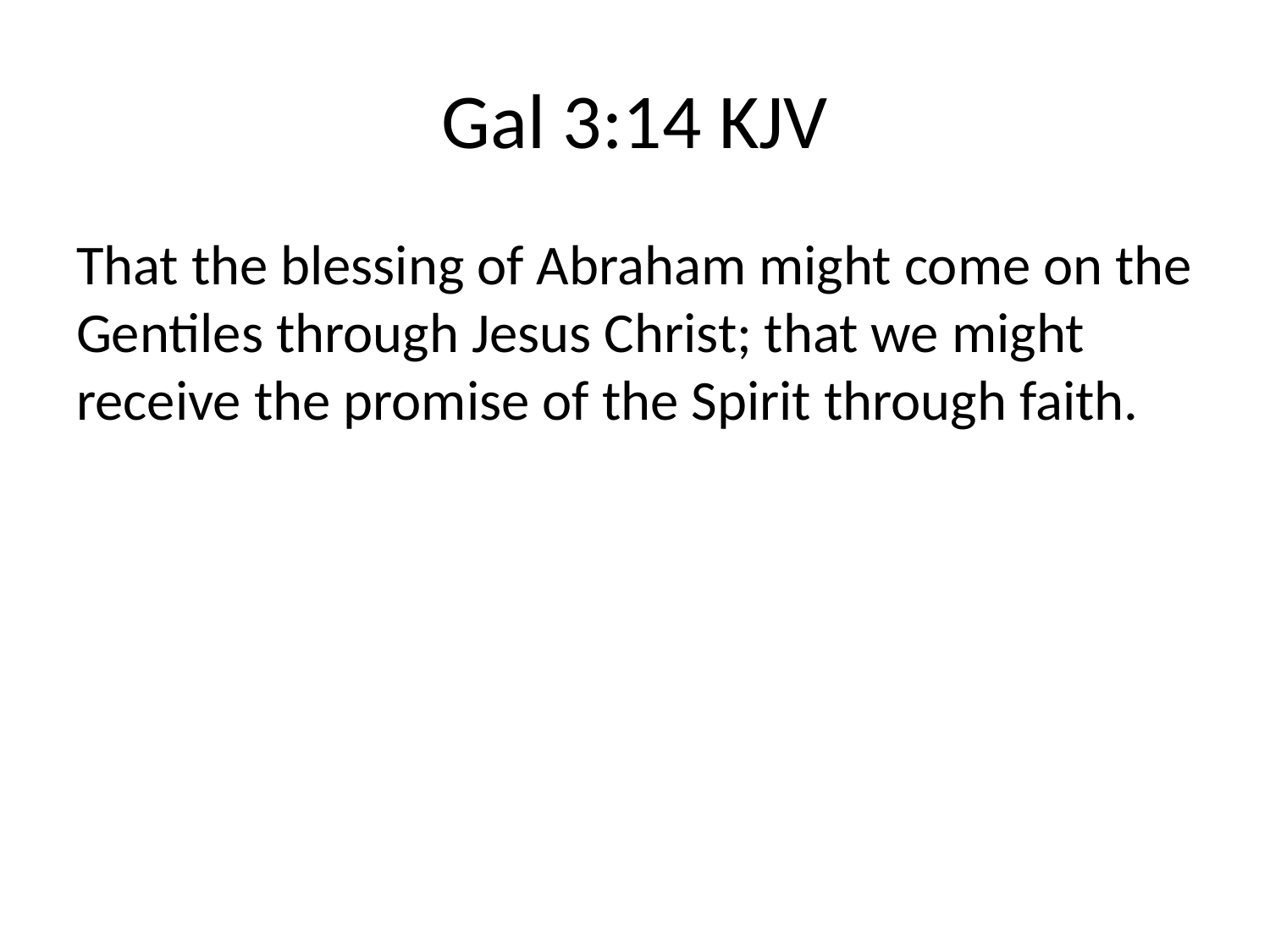

# Gal 3:14 KJV
That the blessing of Abraham might come on the Gentiles through Jesus Christ; that we might receive the promise of the Spirit through faith.